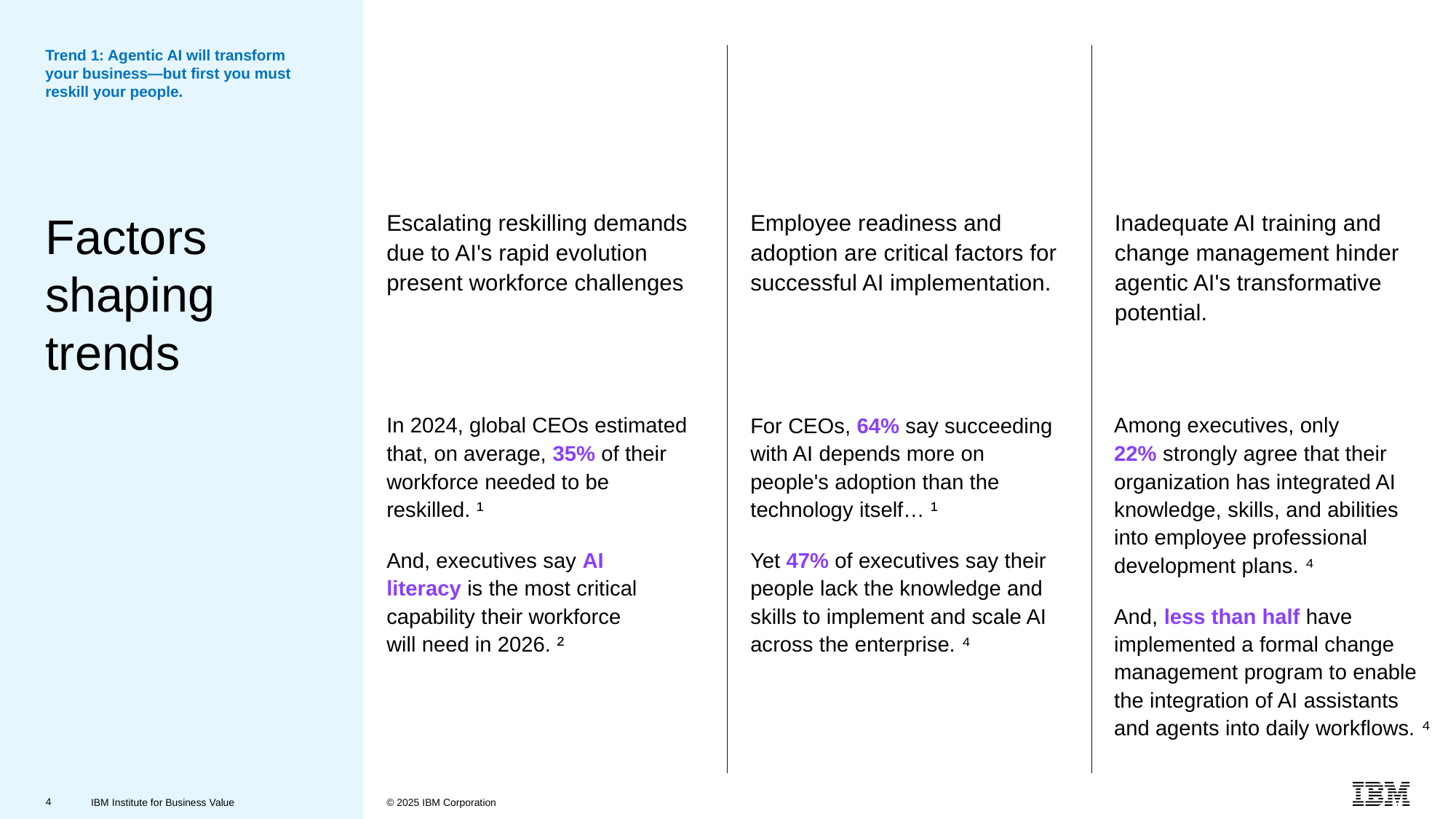

Trend 1: Agentic AI will transform your business—but first you must reskill your people.

# Factors shaping trends
Escalating reskilling demands due to AI's rapid evolution present workforce challenges
Employee readiness and adoption are critical factors for successful AI implementation.
Inadequate AI training and change management hinder agentic AI's transformative potential.
In 2024, global CEOs estimated that, on average, 35% of their workforce needed to be reskilled. ¹
And, executives say AI
literacy is the most critical capability their workforce
will need in 2026. ²

For CEOs, 64% say succeeding with AI depends more on people's adoption than the technology itself… ¹
Yet 47% of executives say their people lack the knowledge and skills to implement and scale AI
across the enterprise. ⁴

Among executives, only
22% strongly agree that their organization has integrated AI knowledge, skills, and abilities into employee professional development plans. ⁴
And, less than half have implemented a formal change management program to enable the integration of AI assistants and agents into daily workflows. ⁴